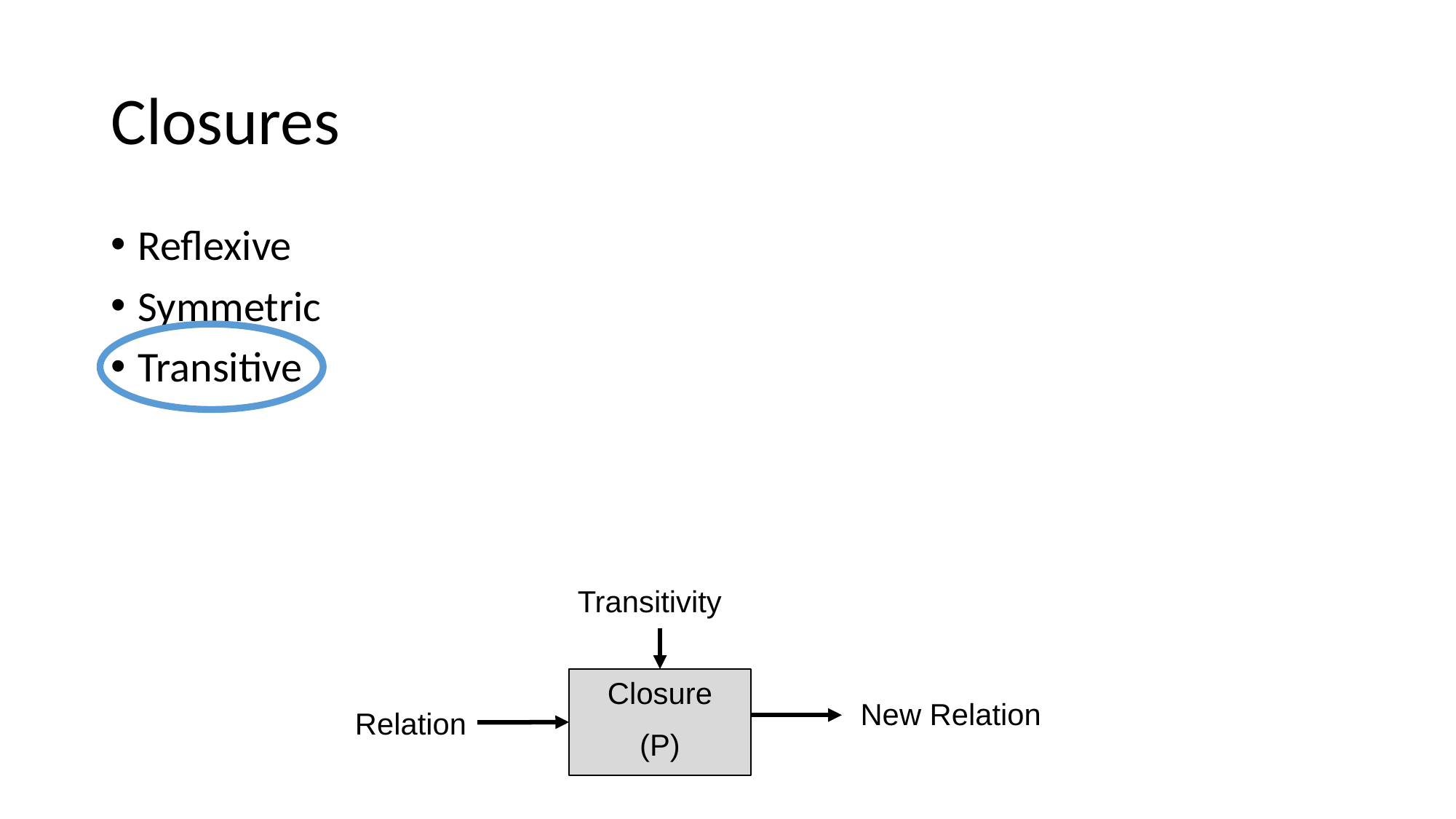

# Closures
Reflexive
Symmetric
Transitive

Transitivity

Closure
(P)
New Relation
Relation